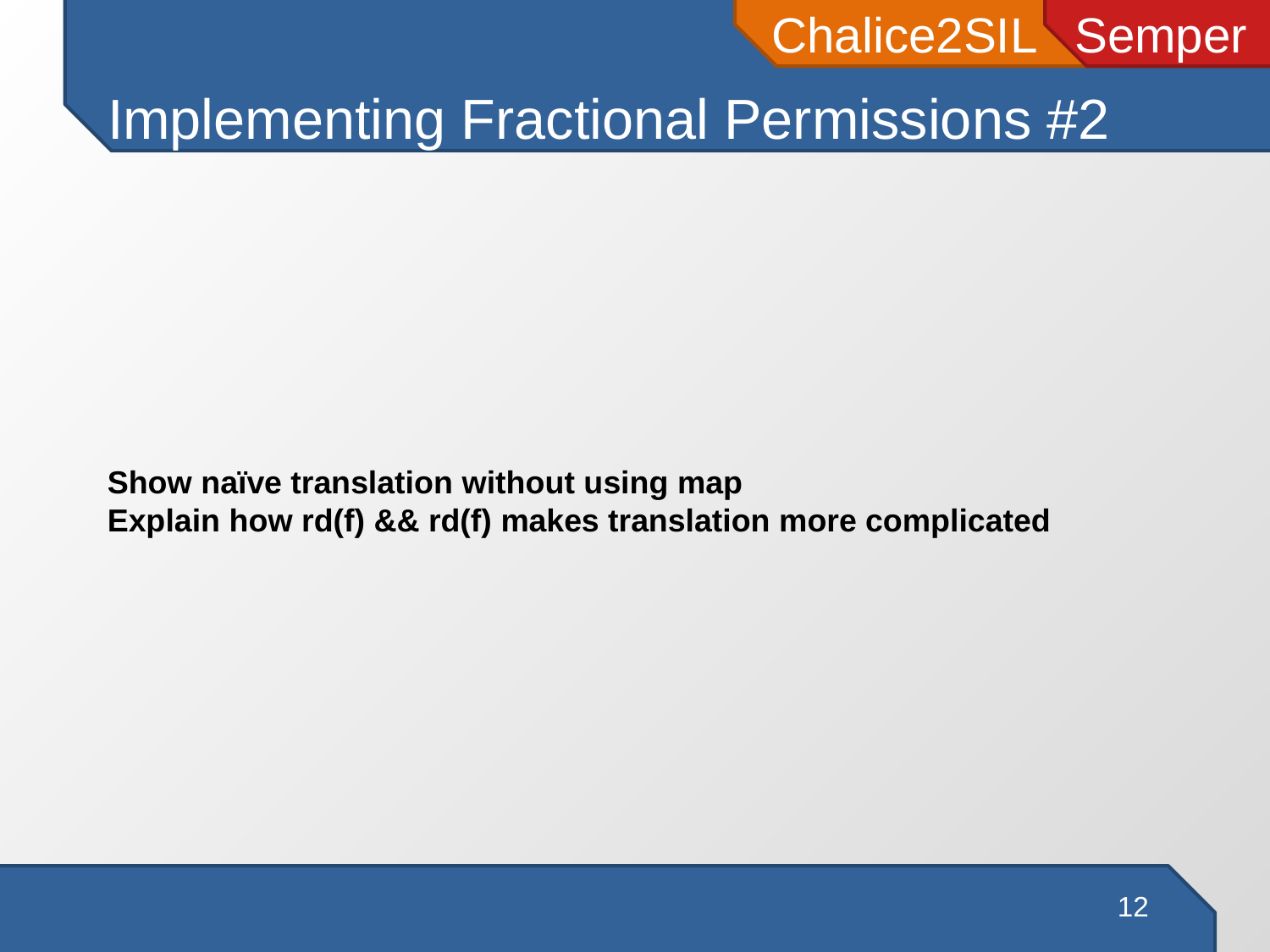

# Implementing Fractional Permissions #2

Show naïve translation without using map
Explain how rd(f) && rd(f) makes translation more complicated
12